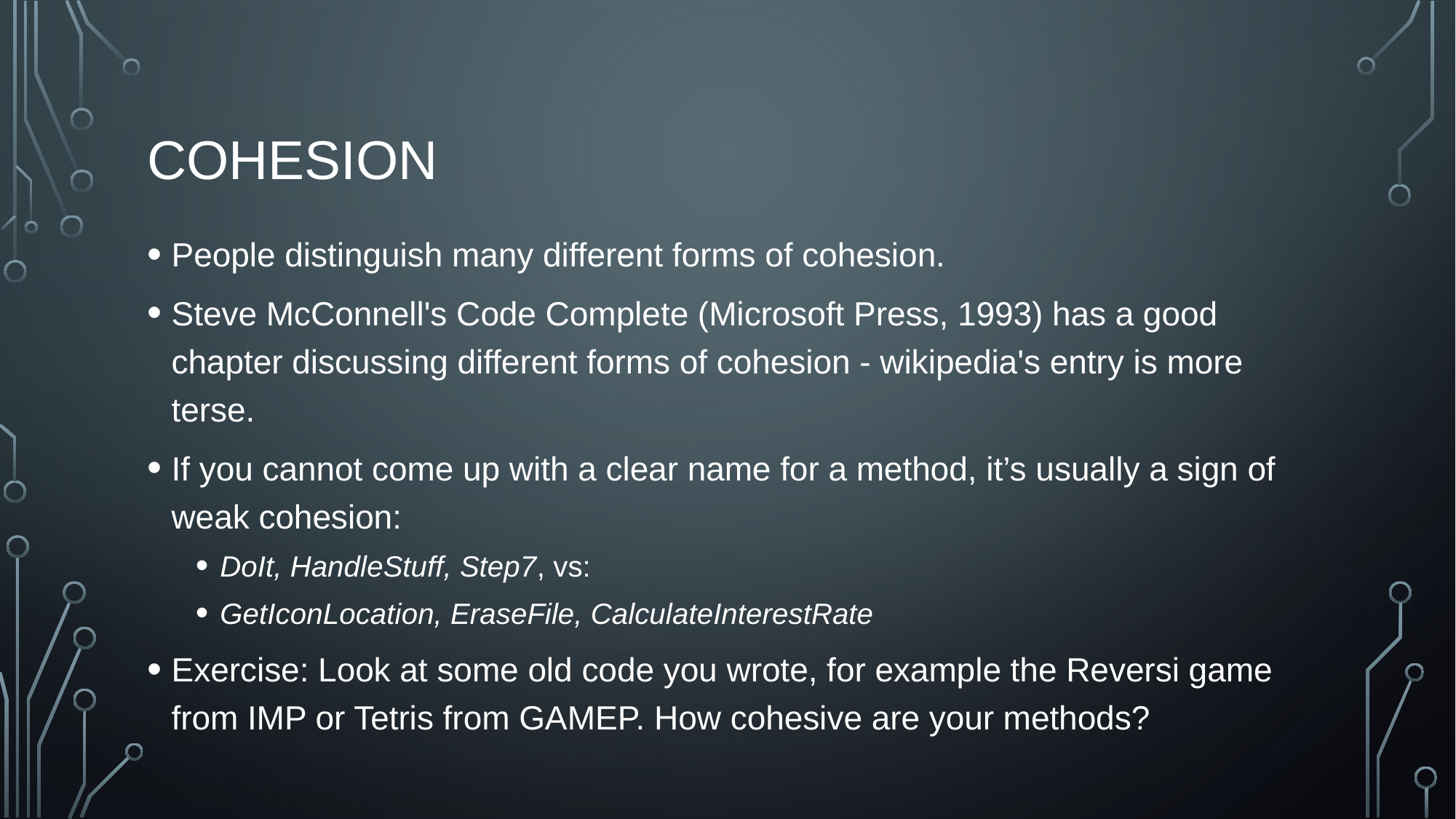

# Cohesion
People distinguish many different forms of cohesion.
Steve McConnell's Code Complete (Microsoft Press, 1993) has a good chapter discussing different forms of cohesion - wikipedia's entry is more terse.
If you cannot come up with a clear name for a method, it’s usually a sign of weak cohesion:
DoIt, HandleStuff, Step7, vs:
GetIconLocation, EraseFile, CalculateInterestRate
Exercise: Look at some old code you wrote, for example the Reversi game from IMP or Tetris from GAMEP. How cohesive are your methods?